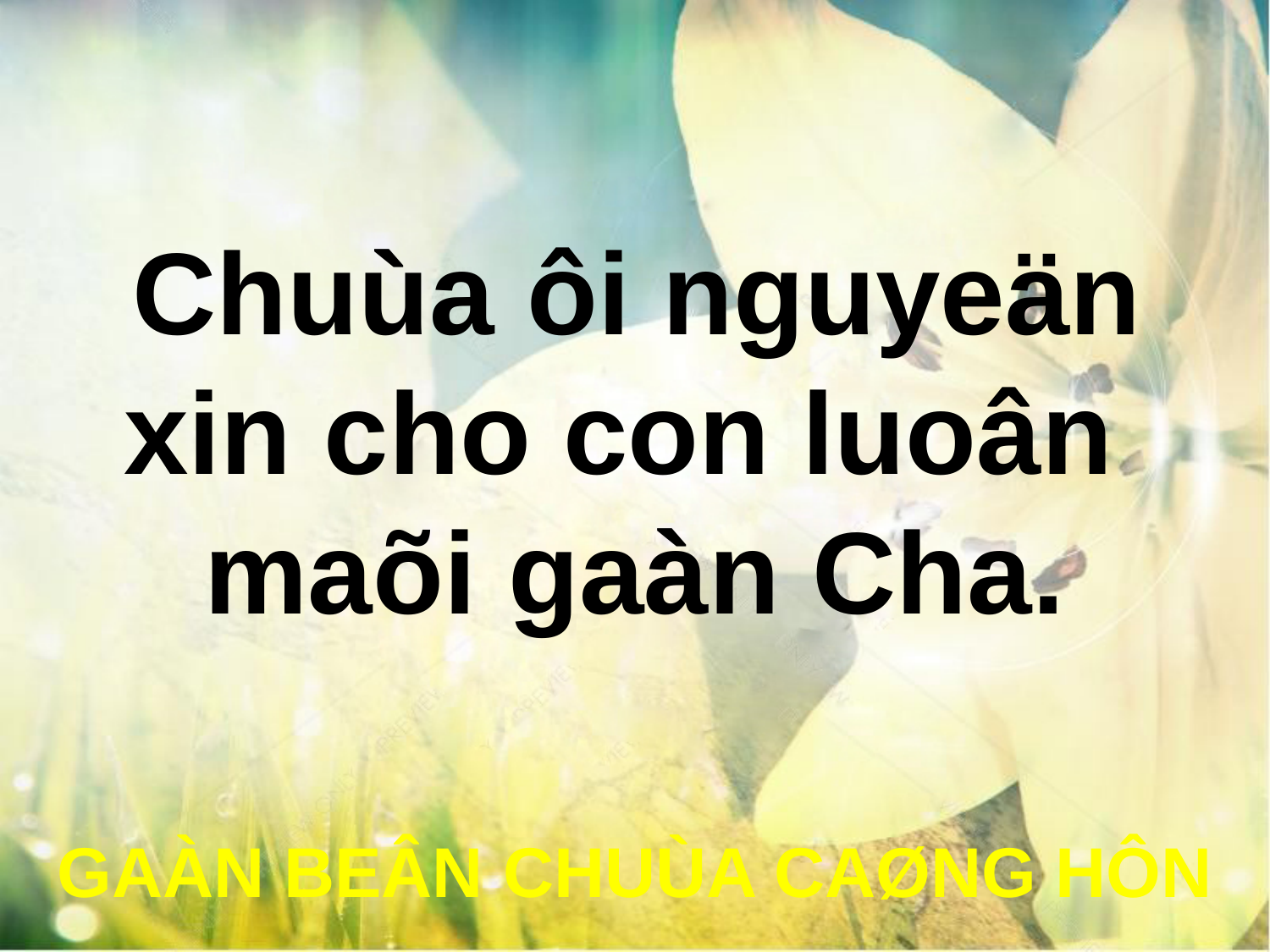

Chuùa ôi nguyeän
xin cho con luoân
maõi gaàn Cha.
GAÀN BEÂN CHUÙA CAØNG HÔN